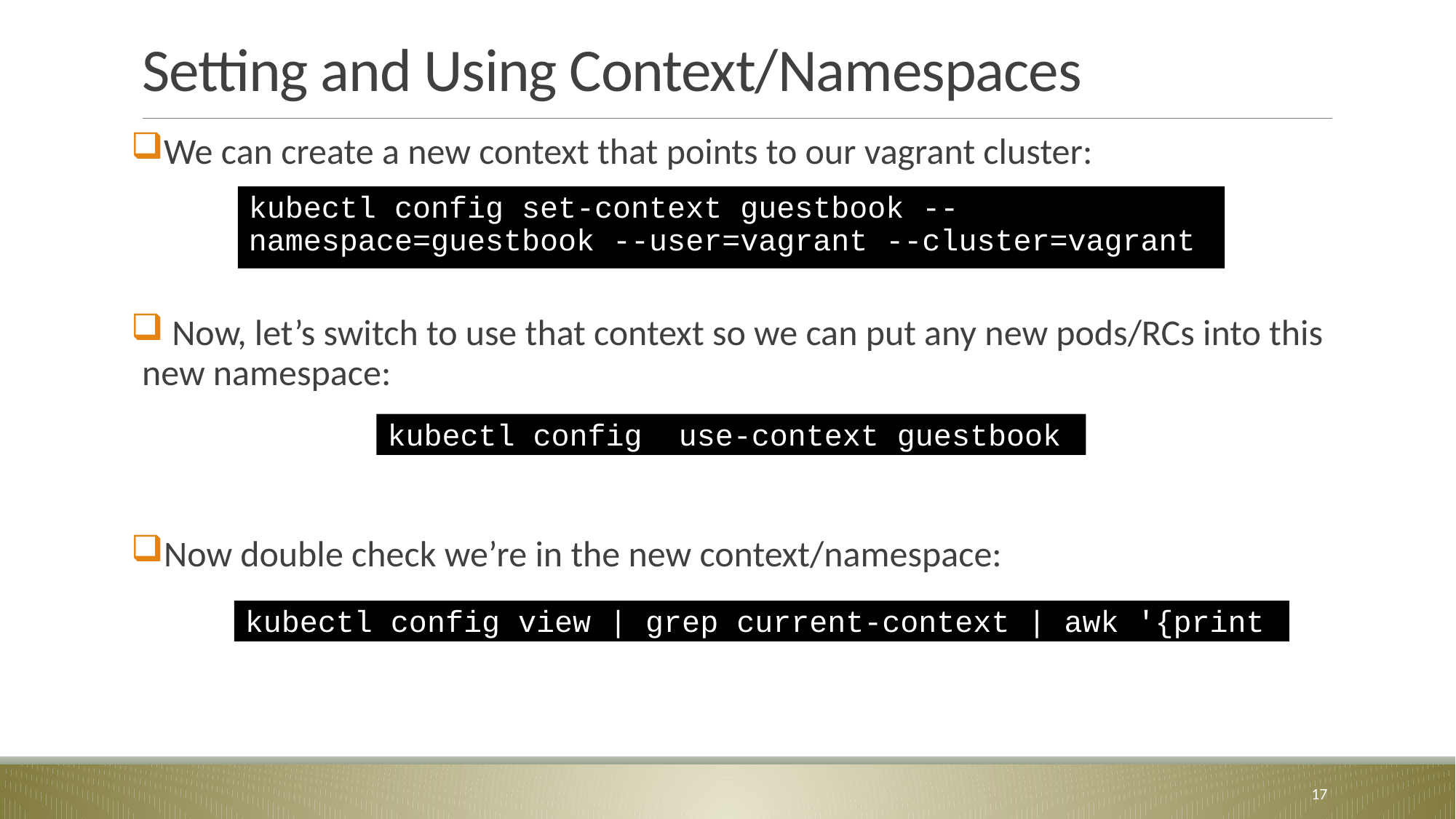

# Setting and Using Context/Namespaces
We can create a new context that points to our vagrant cluster:

 Now, let’s switch to use that context so we can put any new pods/RCs into this new namespace:

Now double check we’re in the new context/namespace:

kubectl config set-context guestbook --namespace=guestbook --user=vagrant --cluster=vagrant

kubectl config  use-context guestbook
kubectl config view | grep current-context | awk '{print $2}'

17